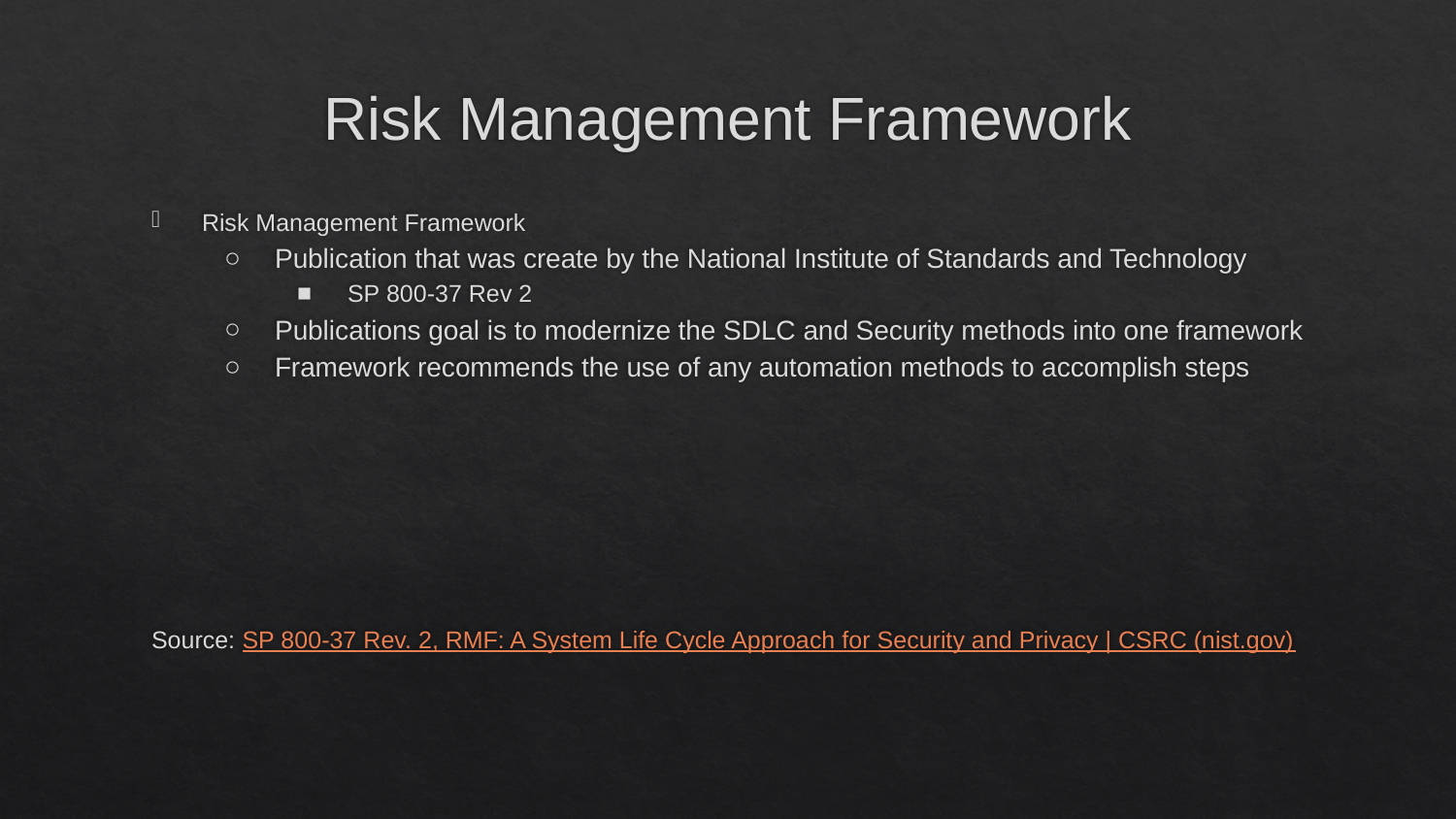

# Risk Management Framework
Risk Management Framework
Publication that was create by the National Institute of Standards and Technology
SP 800-37 Rev 2
Publications goal is to modernize the SDLC and Security methods into one framework
Framework recommends the use of any automation methods to accomplish steps

Source: SP 800-37 Rev. 2, RMF: A System Life Cycle Approach for Security and Privacy | CSRC (nist.gov)